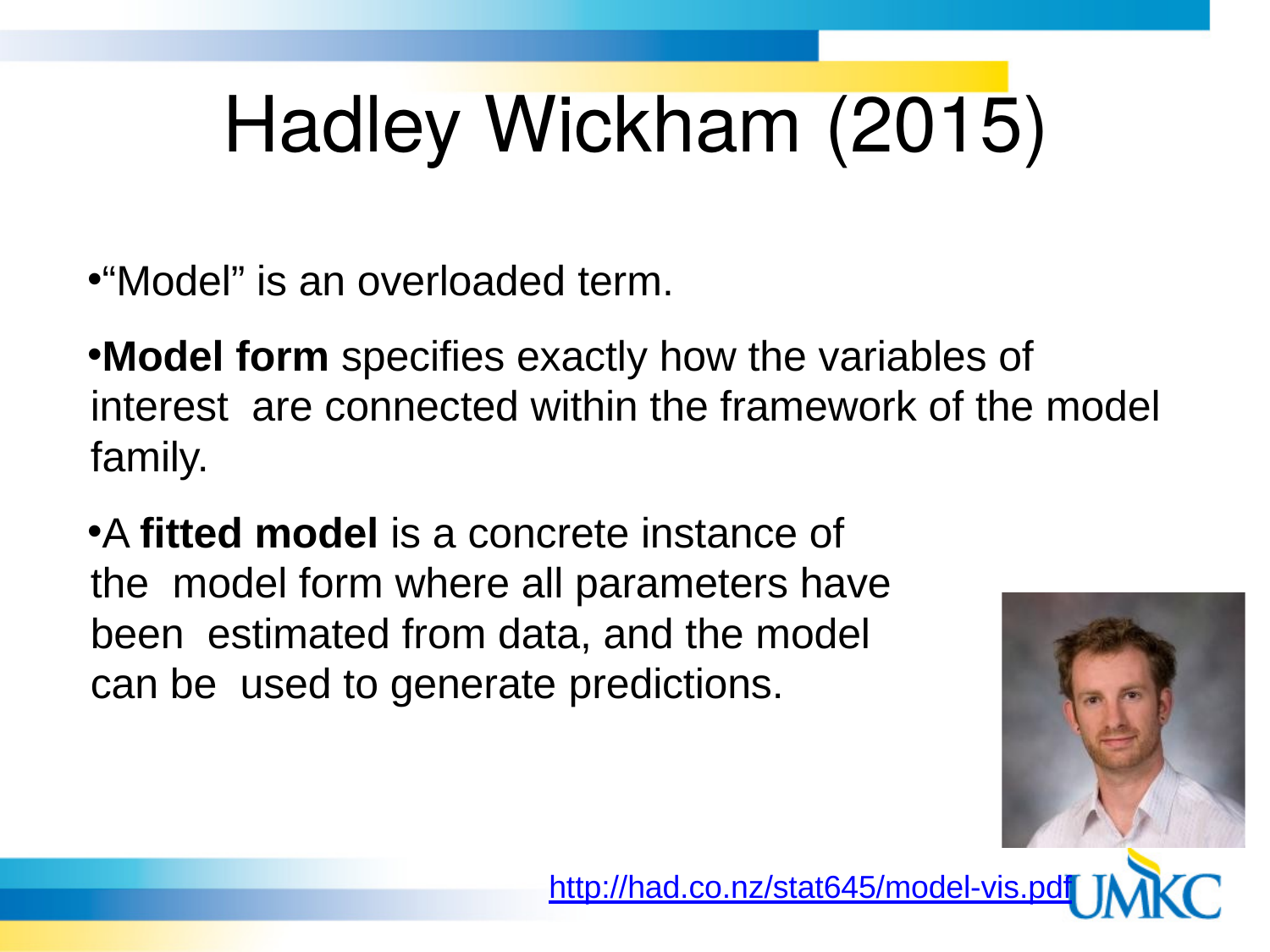

# Hadley Wickham (2015)
“Model” is an overloaded term.
Model form specifies exactly how the variables of interest  are connected within the framework of the model family.
A fitted model is a concrete instance of the  model form where all parameters have been  estimated from data, and the model can be  used to generate predictions.

http://had.co.nz/stat645/model-vis.pdf